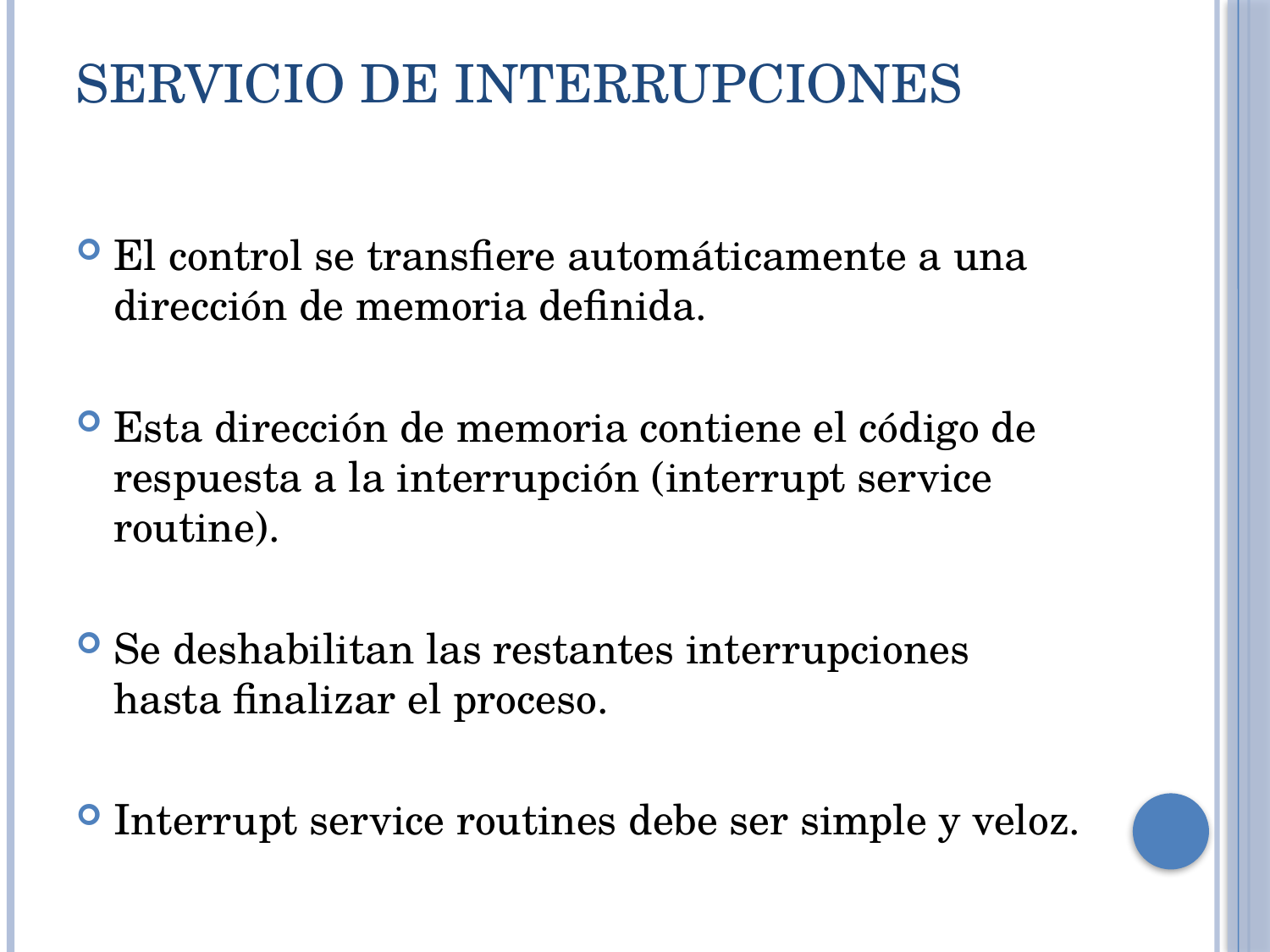

# Servicio de interrupciones
El control se transfiere automáticamente a una dirección de memoria definida.

Esta dirección de memoria contiene el código de respuesta a la interrupción (interrupt service routine).

Se deshabilitan las restantes interrupciones hasta finalizar el proceso.

Interrupt service routines debe ser simple y veloz.